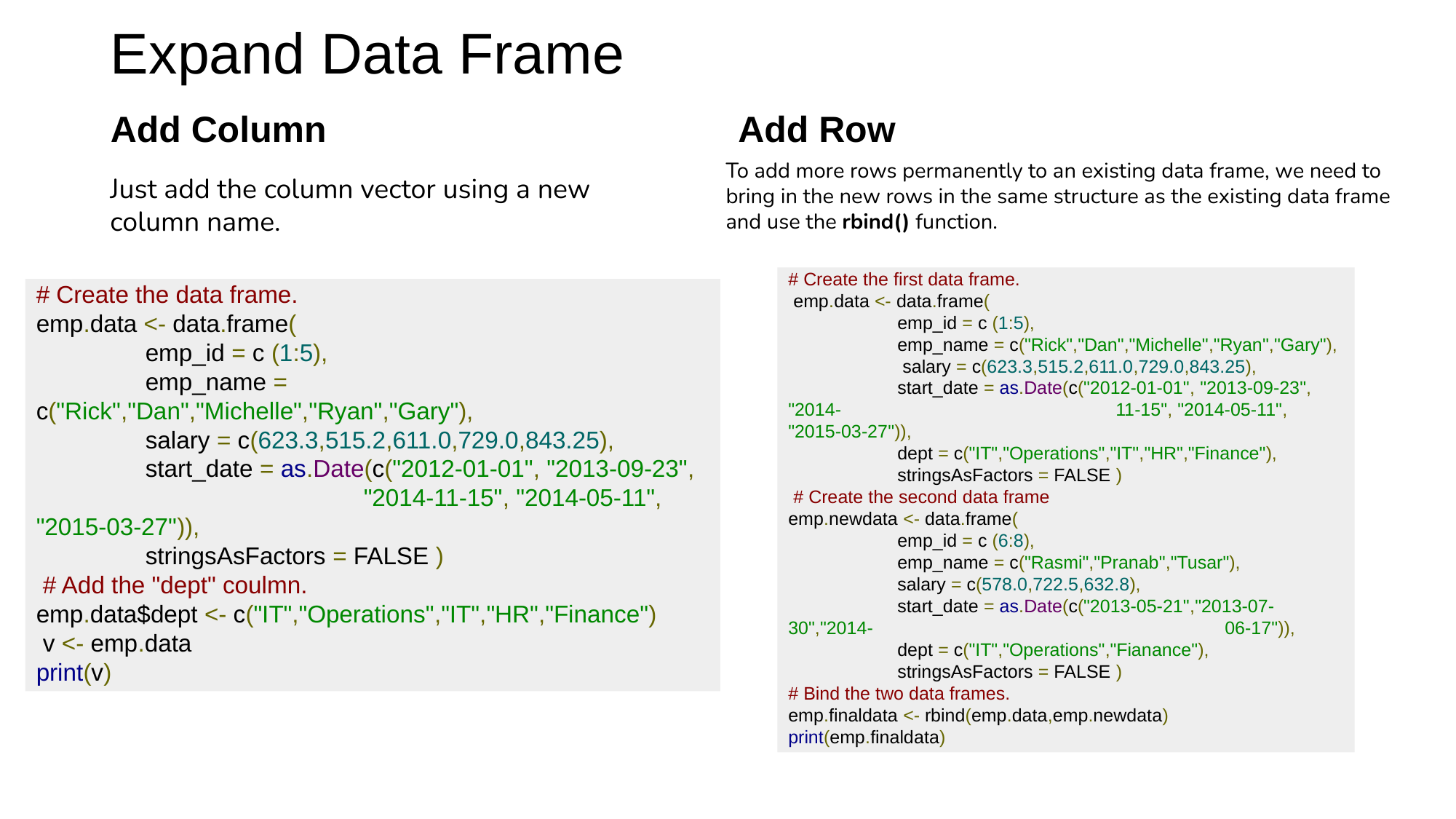

# Expand Data Frame
Add Column
Add Row
To add more rows permanently to an existing data frame, we need to bring in the new rows in the same structure as the existing data frame and use the rbind() function.
Just add the column vector using a new column name.
# Create the first data frame.
 emp.data <- data.frame(
	emp_id = c (1:5),
	emp_name = c("Rick","Dan","Michelle","Ryan","Gary"),
	 salary = c(623.3,515.2,611.0,729.0,843.25),
	start_date = as.Date(c("2012-01-01", "2013-09-23", "2014-			11-15", "2014-05-11", "2015-03-27")),
	dept = c("IT","Operations","IT","HR","Finance"),
	stringsAsFactors = FALSE )
 # Create the second data frame
emp.newdata <- data.frame(
	emp_id = c (6:8),
	emp_name = c("Rasmi","Pranab","Tusar"),
	salary = c(578.0,722.5,632.8),
	start_date = as.Date(c("2013-05-21","2013-07-30","2014-				06-17")),
	dept = c("IT","Operations","Fianance"),
	stringsAsFactors = FALSE )
# Bind the two data frames.
emp.finaldata <- rbind(emp.data,emp.newdata)
print(emp.finaldata)
# Create the data frame.
emp.data <- data.frame(
	emp_id = c (1:5),
	emp_name = c("Rick","Dan","Michelle","Ryan","Gary"),
	salary = c(623.3,515.2,611.0,729.0,843.25),
	start_date = as.Date(c("2012-01-01", "2013-09-23", 			"2014-11-15", "2014-05-11", "2015-03-27")),
	stringsAsFactors = FALSE )
 # Add the "dept" coulmn.
emp.data$dept <- c("IT","Operations","IT","HR","Finance")
 v <- emp.data
print(v)